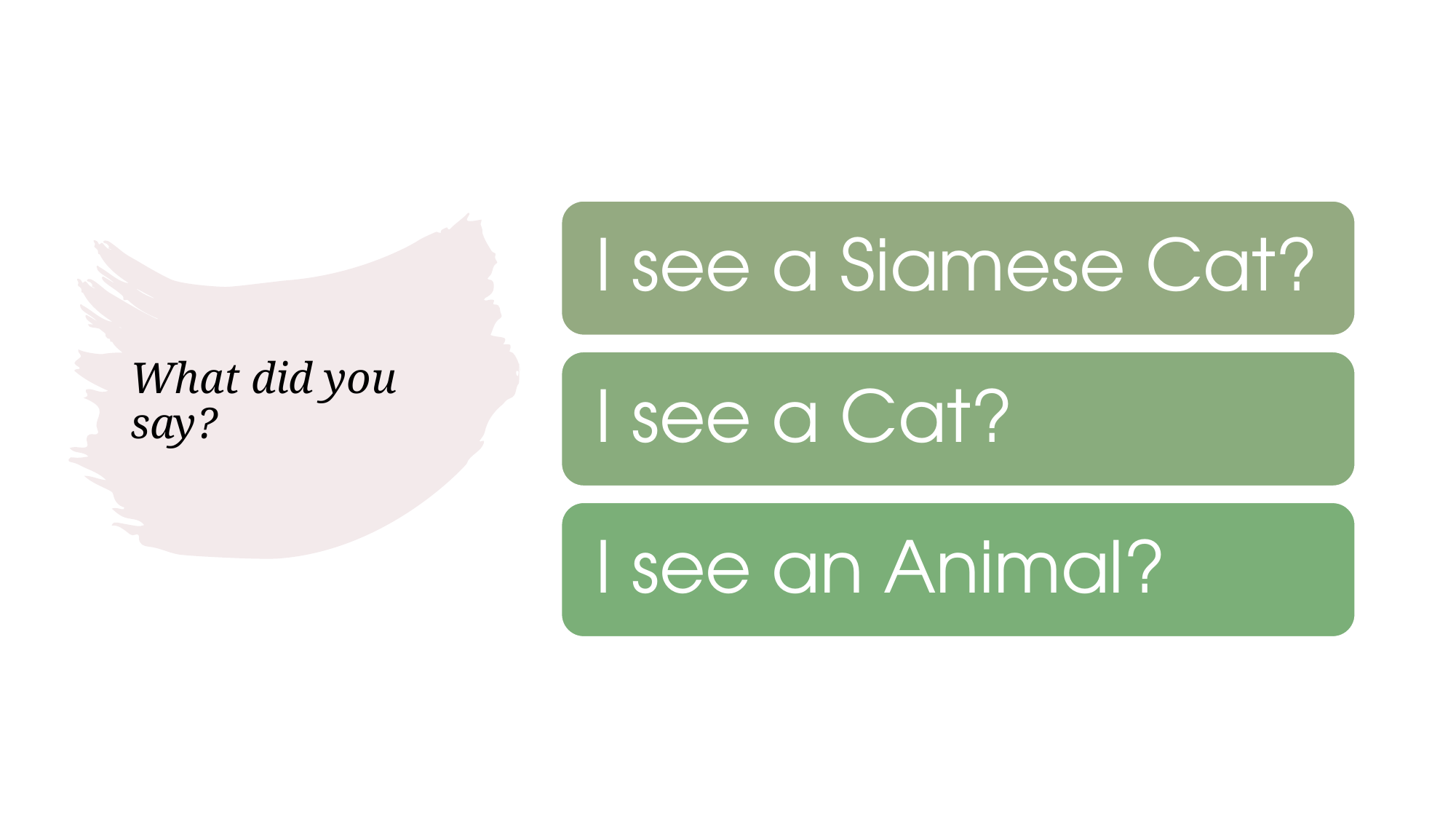

I see a Siamese Cat?
I see a Cat?
I see an Animal?

# What did you say?